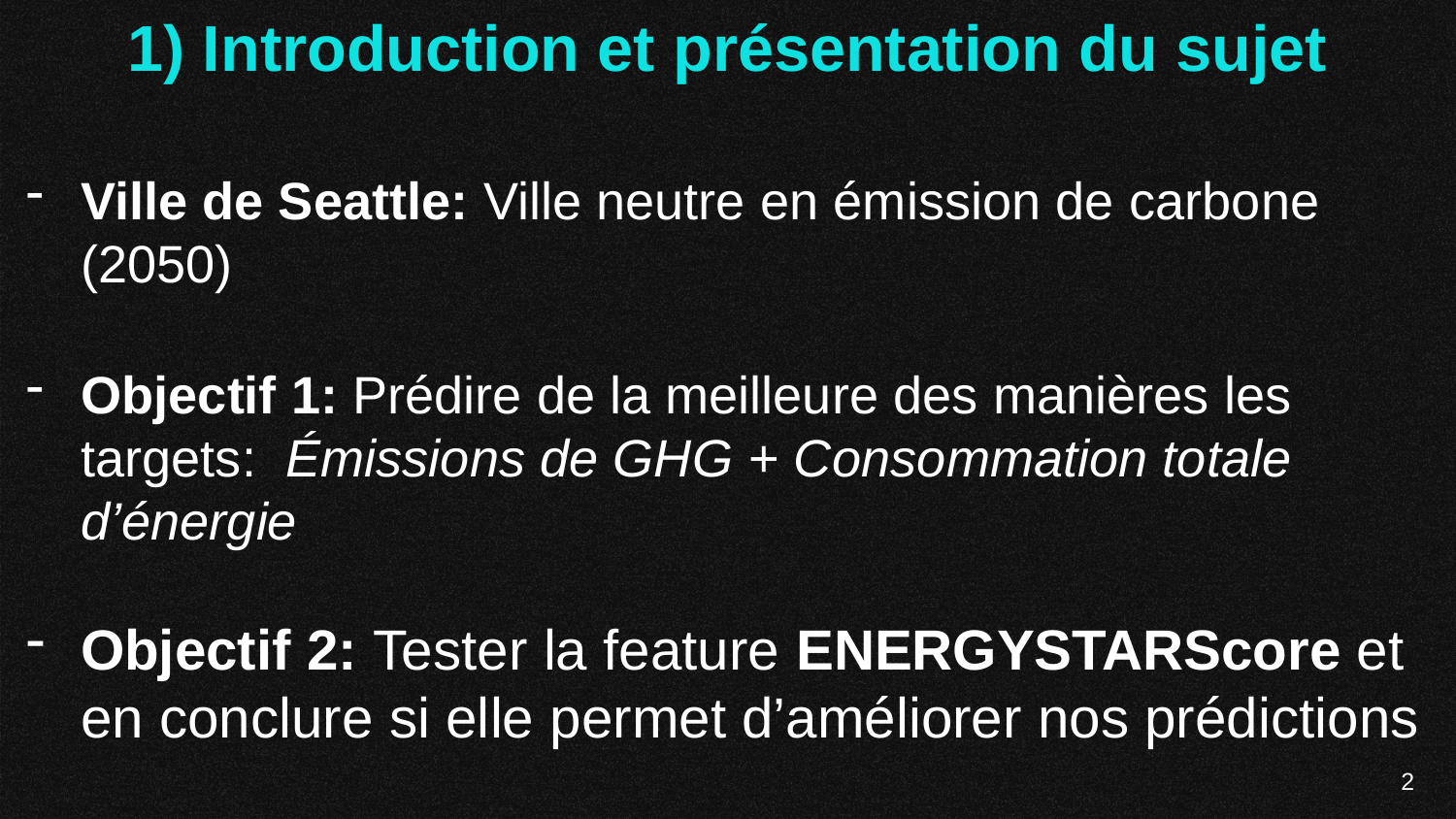

1) Introduction et présentation du sujet
Ville de Seattle: Ville neutre en émission de carbone (2050)

Objectif 1: Prédire de la meilleure des manières les targets:  Émissions de GHG + Consommation totale d’énergie

Objectif 2: Tester la feature ENERGYSTARScore et en conclure si elle permet d’améliorer nos prédictions

(Bâtiments non destinés à l’habitation)